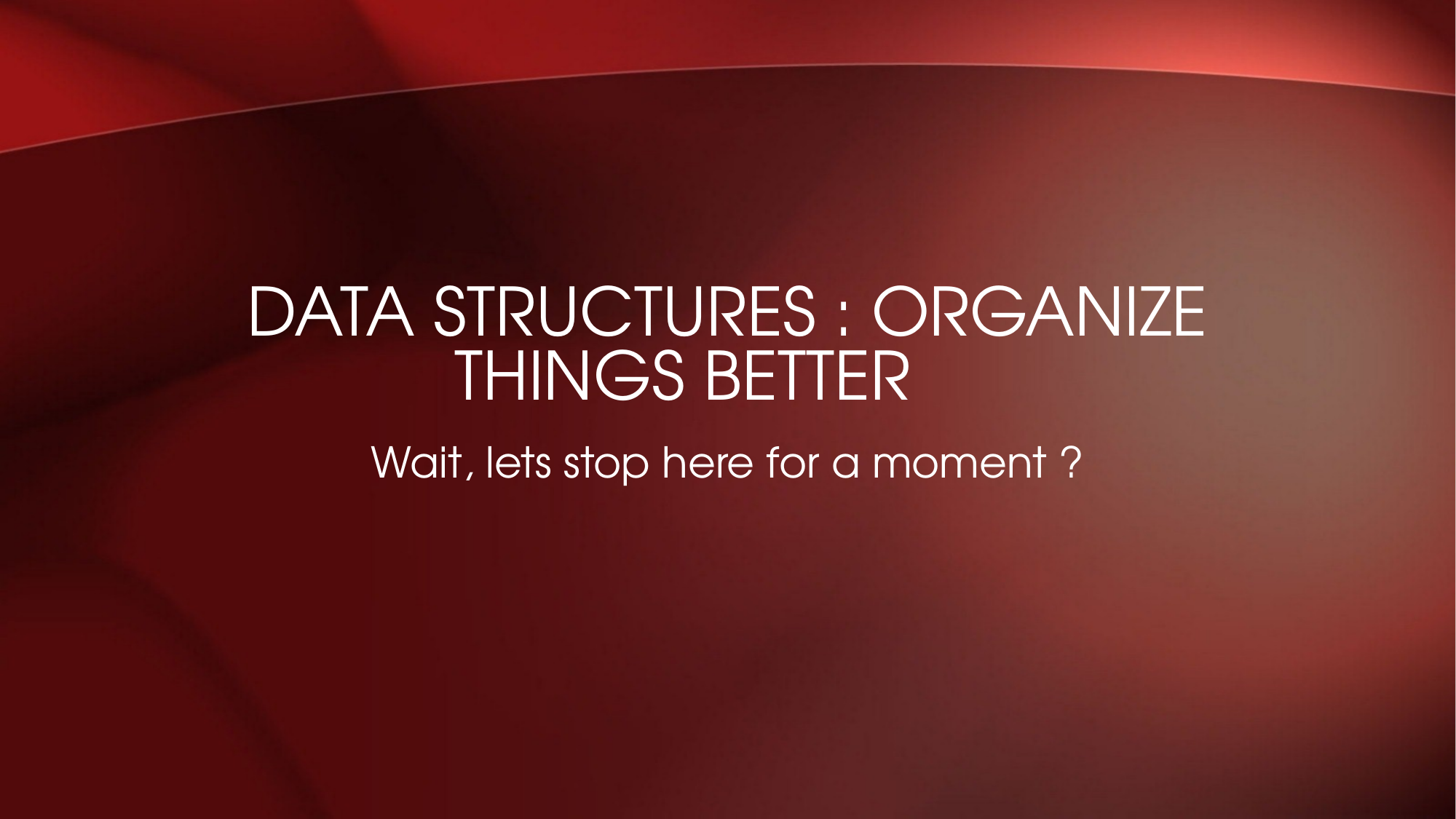

# Data Structures : Organize Things better
Wait, lets stop here for a moment ?